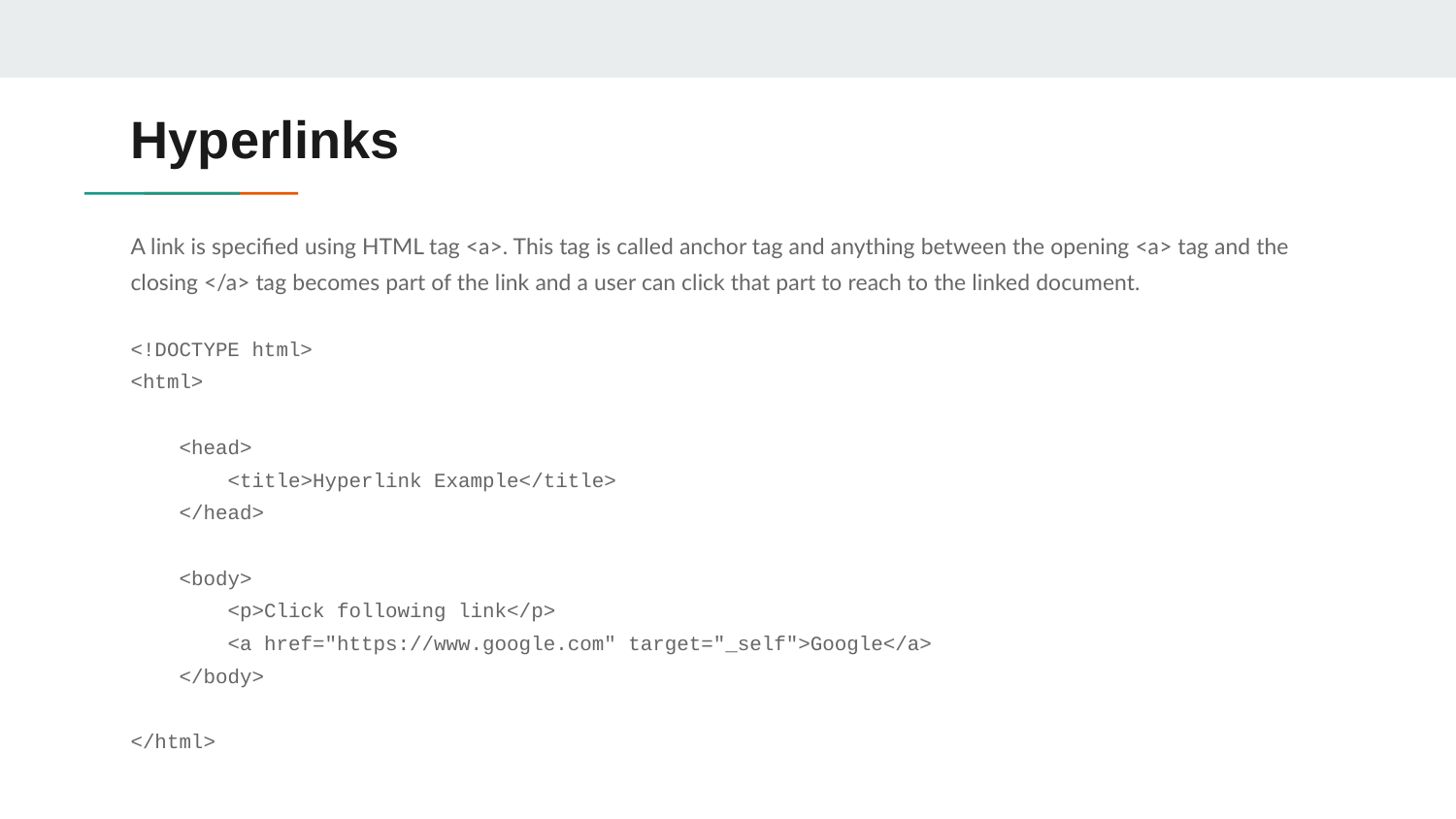

# Hyperlinks
A link is specified using HTML tag <a>. This tag is called anchor tag and anything between the opening <a> tag and the closing </a> tag becomes part of the link and a user can click that part to reach to the linked document.

<!DOCTYPE html>
<html>

    <head>
        <title>Hyperlink Example</title>
    </head>

    <body>
        <p>Click following link</p>
        <a href="https://www.google.com" target="_self">Google</a>
    </body>

</html>